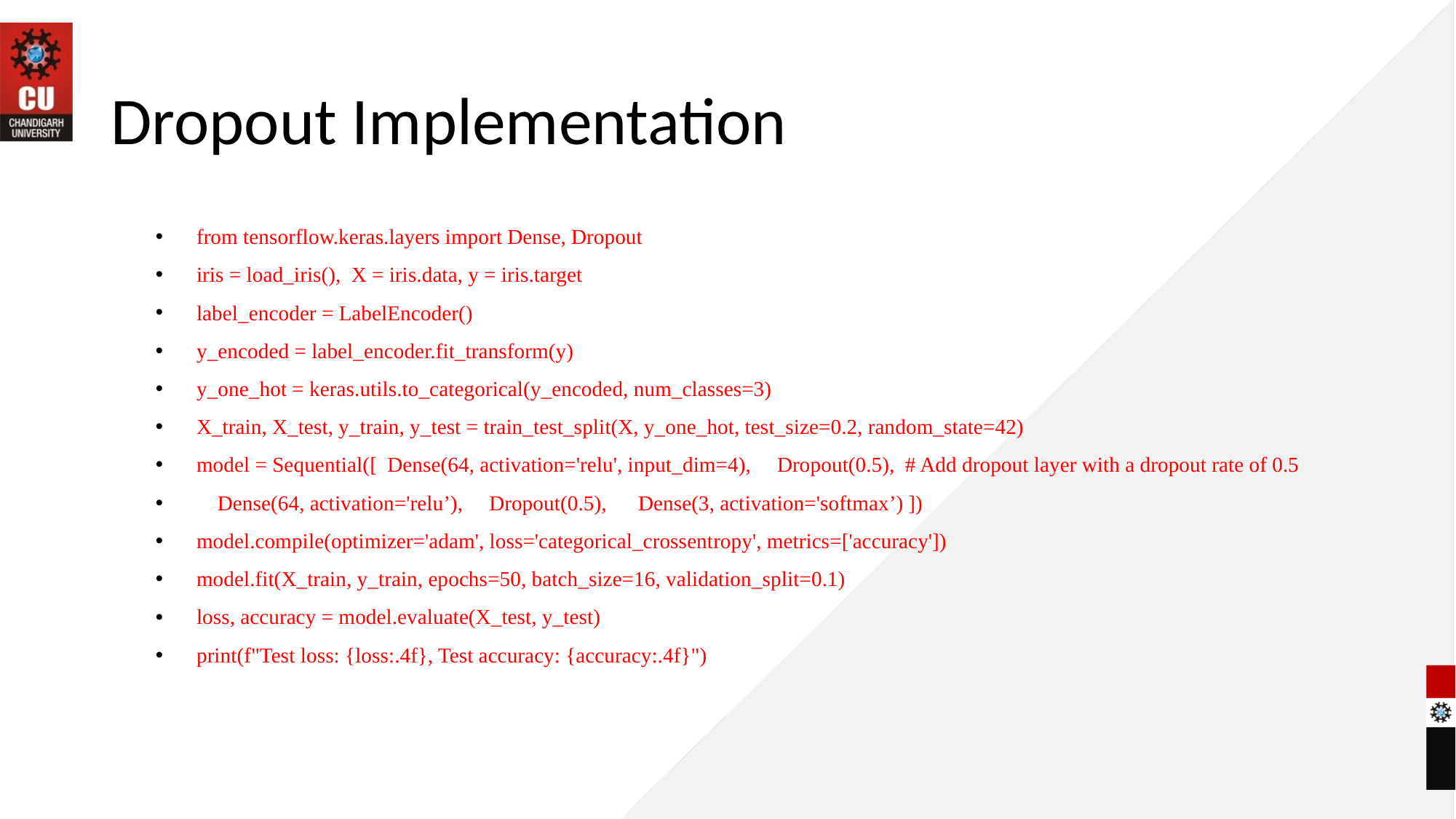

# Dropout Implementation
from tensorflow.keras.layers import Dense, Dropout
iris = load_iris(),  X = iris.data, y = iris.target
label_encoder = LabelEncoder()
y_encoded = label_encoder.fit_transform(y)
y_one_hot = keras.utils.to_categorical(y_encoded, num_classes=3)
X_train, X_test, y_train, y_test = train_test_split(X, y_one_hot, test_size=0.2, random_state=42)
model = Sequential([  Dense(64, activation='relu', input_dim=4),     Dropout(0.5),  # Add dropout layer with a dropout rate of 0.5
    Dense(64, activation='relu’),     Dropout(0.5),      Dense(3, activation='softmax’) ])
model.compile(optimizer='adam', loss='categorical_crossentropy', metrics=['accuracy'])
model.fit(X_train, y_train, epochs=50, batch_size=16, validation_split=0.1)
loss, accuracy = model.evaluate(X_test, y_test)
print(f"Test loss: {loss:.4f}, Test accuracy: {accuracy:.4f}")